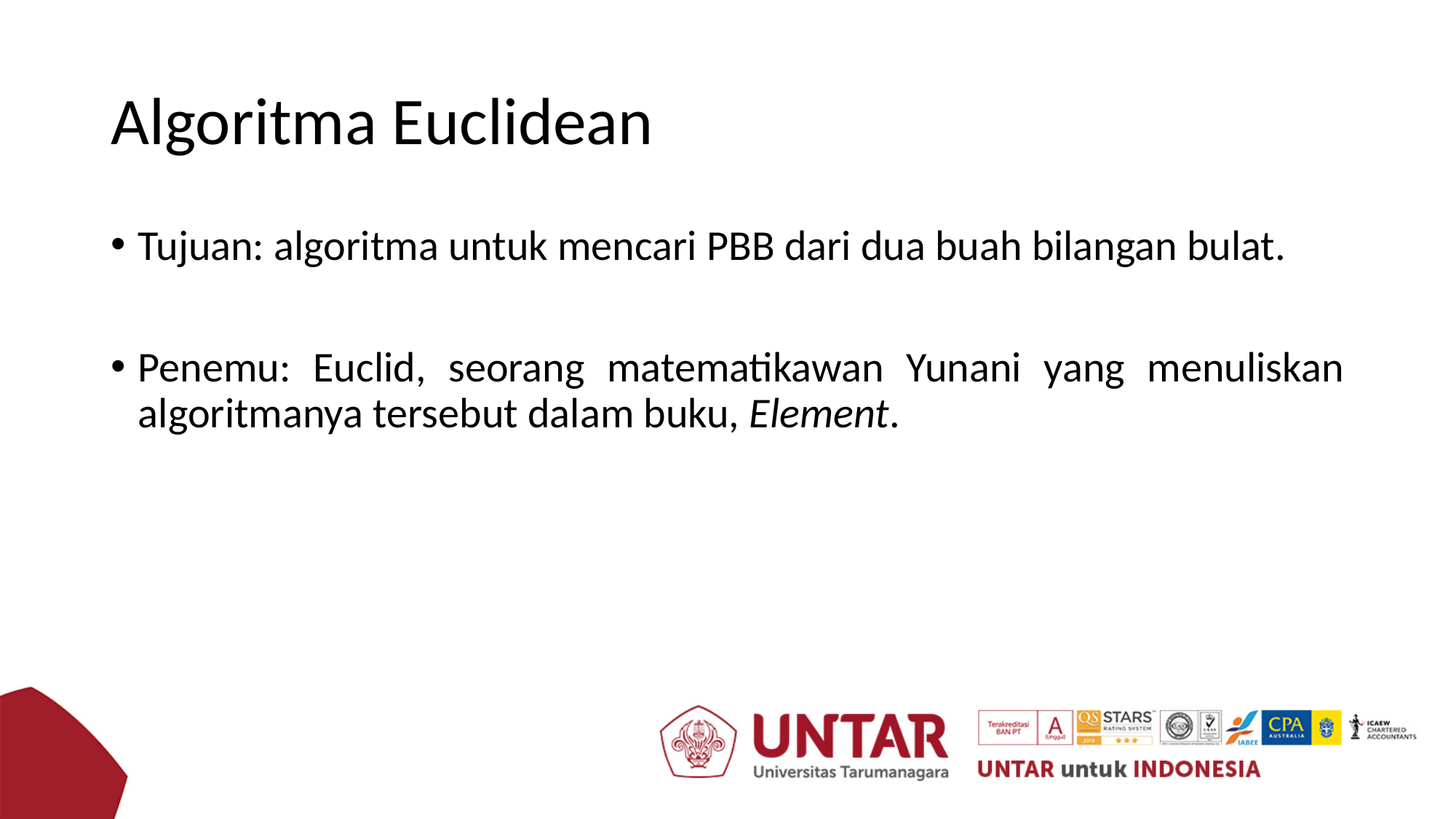

# Algoritma Euclidean
Tujuan: algoritma untuk mencari PBB dari dua buah bilangan bulat.

Penemu: Euclid, seorang matematikawan Yunani yang menuliskan algoritmanya tersebut dalam buku, Element.